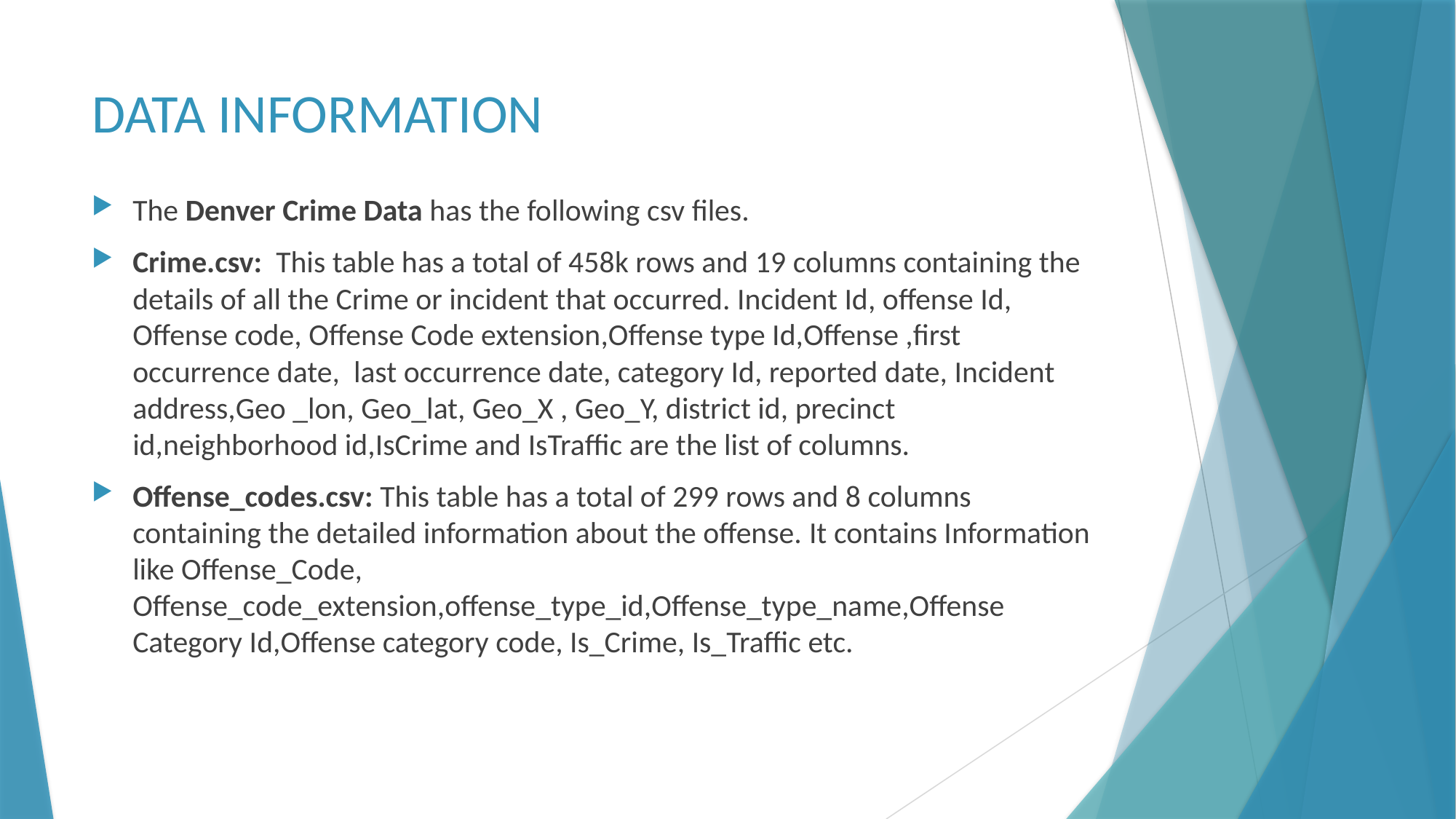

# DATA INFORMATION
The Denver Crime Data has the following csv files.
Crime.csv:  This table has a total of 458k rows and 19 columns containing the details of all the Crime or incident that occurred. Incident Id, offense Id, Offense code, Offense Code extension,Offense type Id,Offense ,first occurrence date,  last occurrence date, category Id, reported date, Incident address,Geo _lon, Geo_lat, Geo_X , Geo_Y, district id, precinct id,neighborhood id,IsCrime and IsTraffic are the list of columns.
Offense_codes.csv: This table has a total of 299 rows and 8 columns containing the detailed information about the offense. It contains Information like Offense_Code, Offense_code_extension,offense_type_id,Offense_type_name,Offense Category Id,Offense category code, Is_Crime, Is_Traffic etc.